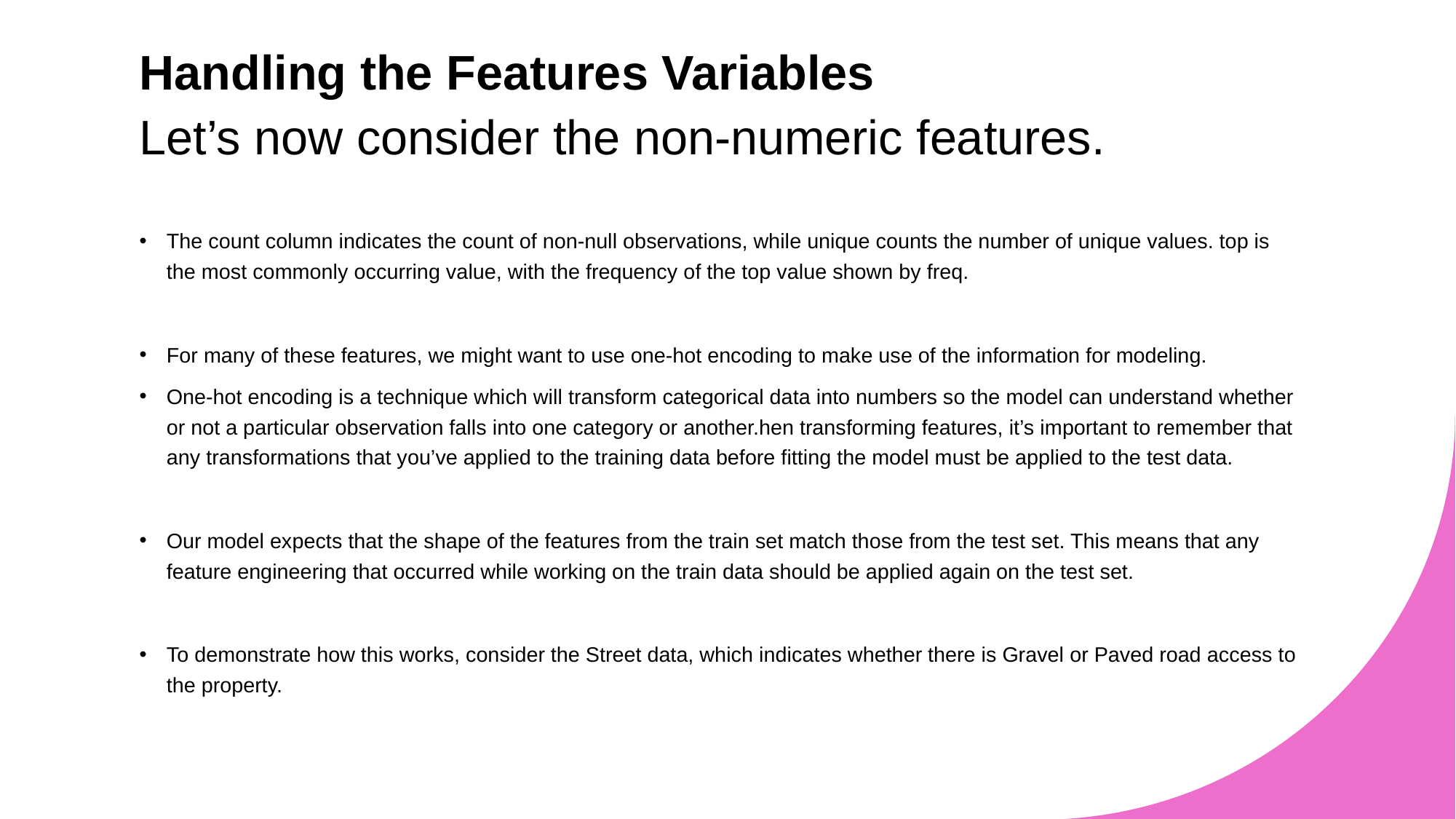

# Handling the Features Variables
Let’s now consider the non-numeric features.

The count column indicates the count of non-null observations, while unique counts the number of unique values. top is the most commonly occurring value, with the frequency of the top value shown by freq.

For many of these features, we might want to use one-hot encoding to make use of the information for modeling.
One-hot encoding is a technique which will transform categorical data into numbers so the model can understand whether or not a particular observation falls into one category or another.hen transforming features, it’s important to remember that any transformations that you’ve applied to the training data before fitting the model must be applied to the test data.

Our model expects that the shape of the features from the train set match those from the test set. This means that any feature engineering that occurred while working on the train data should be applied again on the test set.

To demonstrate how this works, consider the Street data, which indicates whether there is Gravel or Paved road access to the property.